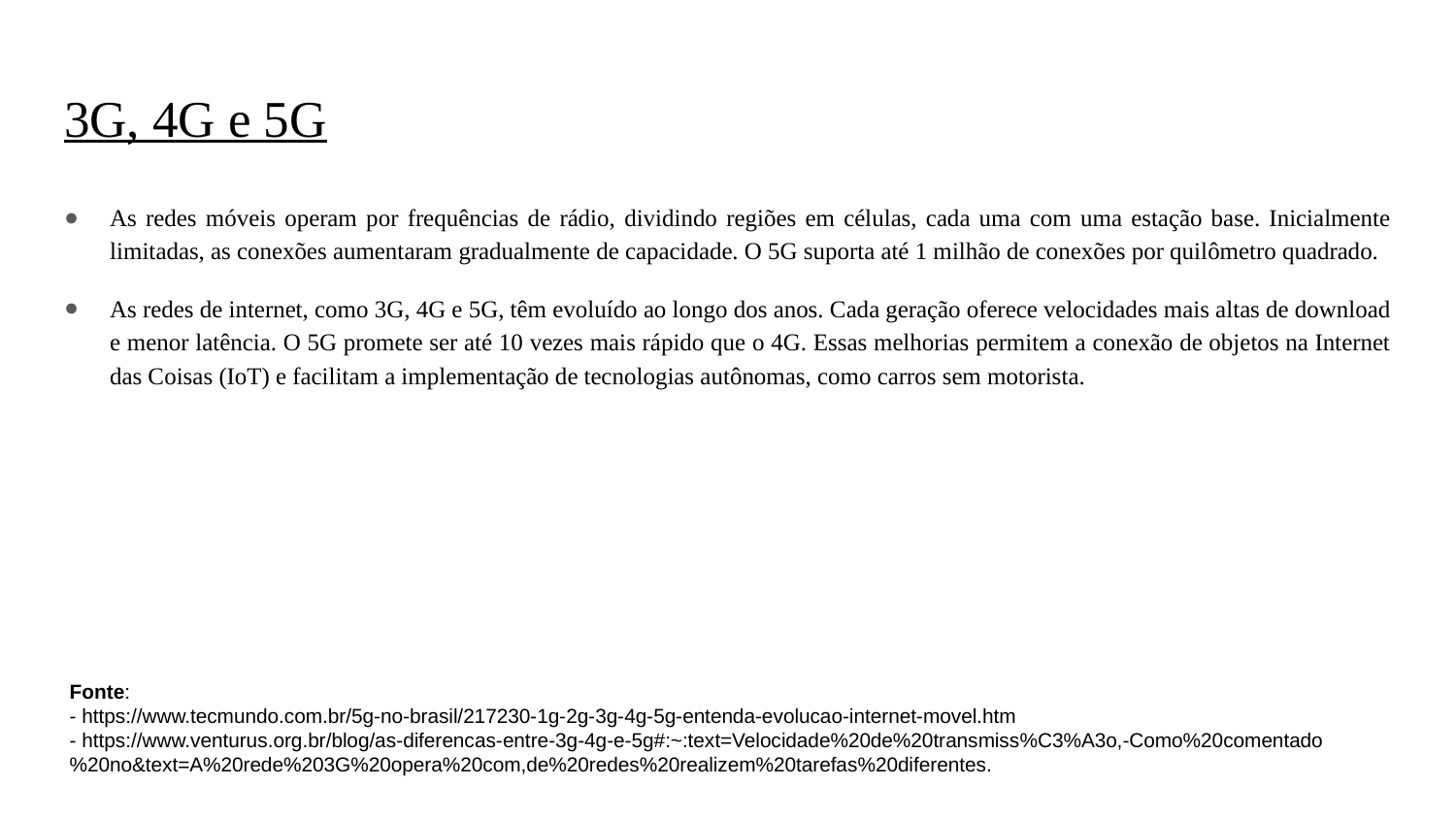

# 3G, 4G e 5G
As redes móveis operam por frequências de rádio, dividindo regiões em células, cada uma com uma estação base. Inicialmente limitadas, as conexões aumentaram gradualmente de capacidade. O 5G suporta até 1 milhão de conexões por quilômetro quadrado.
As redes de internet, como 3G, 4G e 5G, têm evoluído ao longo dos anos. Cada geração oferece velocidades mais altas de download e menor latência. O 5G promete ser até 10 vezes mais rápido que o 4G. Essas melhorias permitem a conexão de objetos na Internet das Coisas (IoT) e facilitam a implementação de tecnologias autônomas, como carros sem motorista.

Fonte:
- https://www.tecmundo.com.br/5g-no-brasil/217230-1g-2g-3g-4g-5g-entenda-evolucao-internet-movel.htm
- https://www.venturus.org.br/blog/as-diferencas-entre-3g-4g-e-5g#:~:text=Velocidade%20de%20transmiss%C3%A3o,-Como%20comentado%20no&text=A%20rede%203G%20opera%20com,de%20redes%20realizem%20tarefas%20diferentes.